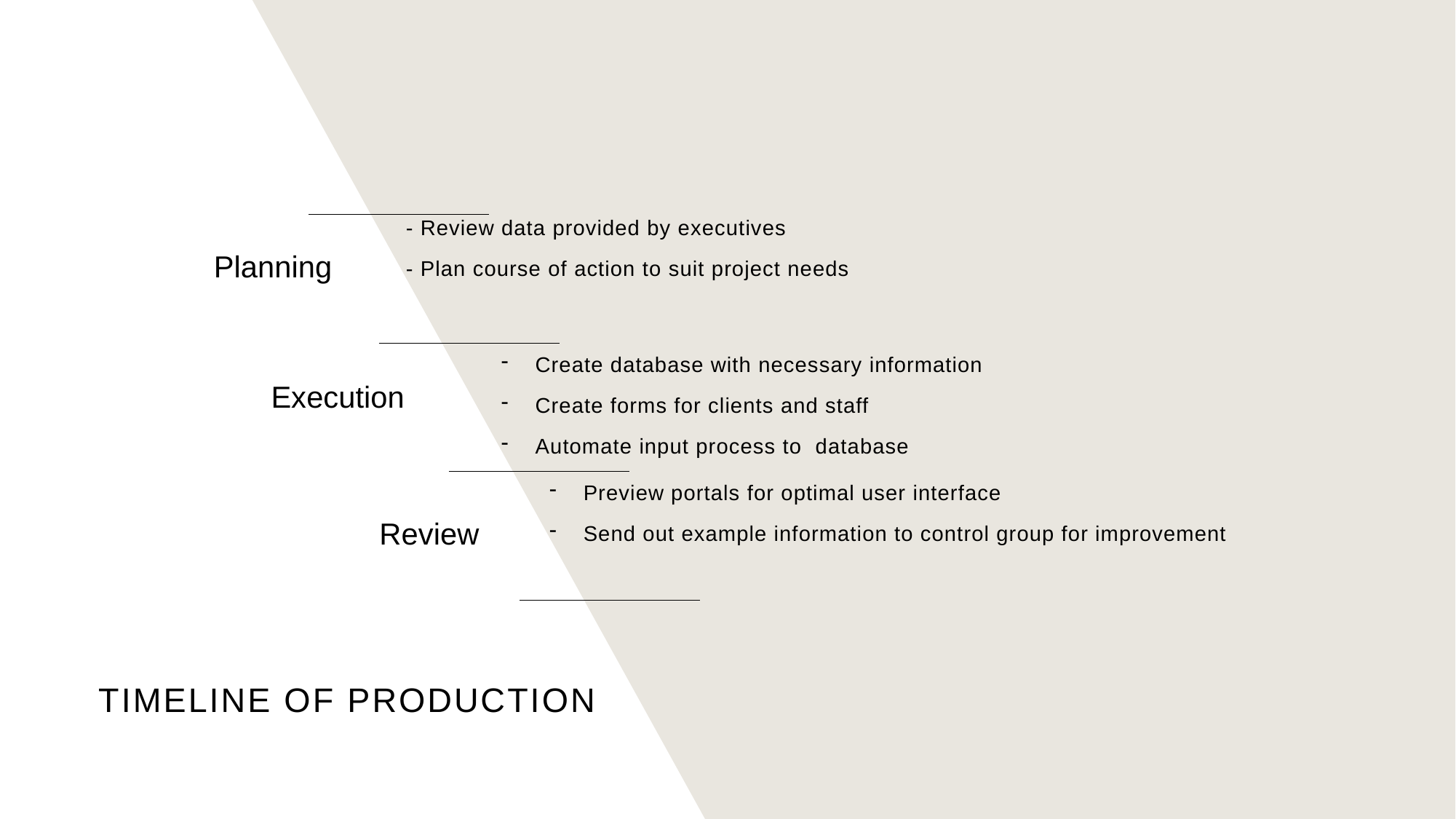

- Review data provided by executives
- Plan course of action to suit project needs

Planning
Create database with necessary information
Create forms for clients and staff
Automate input process to  database
Execution
Preview portals for optimal user interface
Send out example information to control group for improvement
Review
# TIMELINE of production